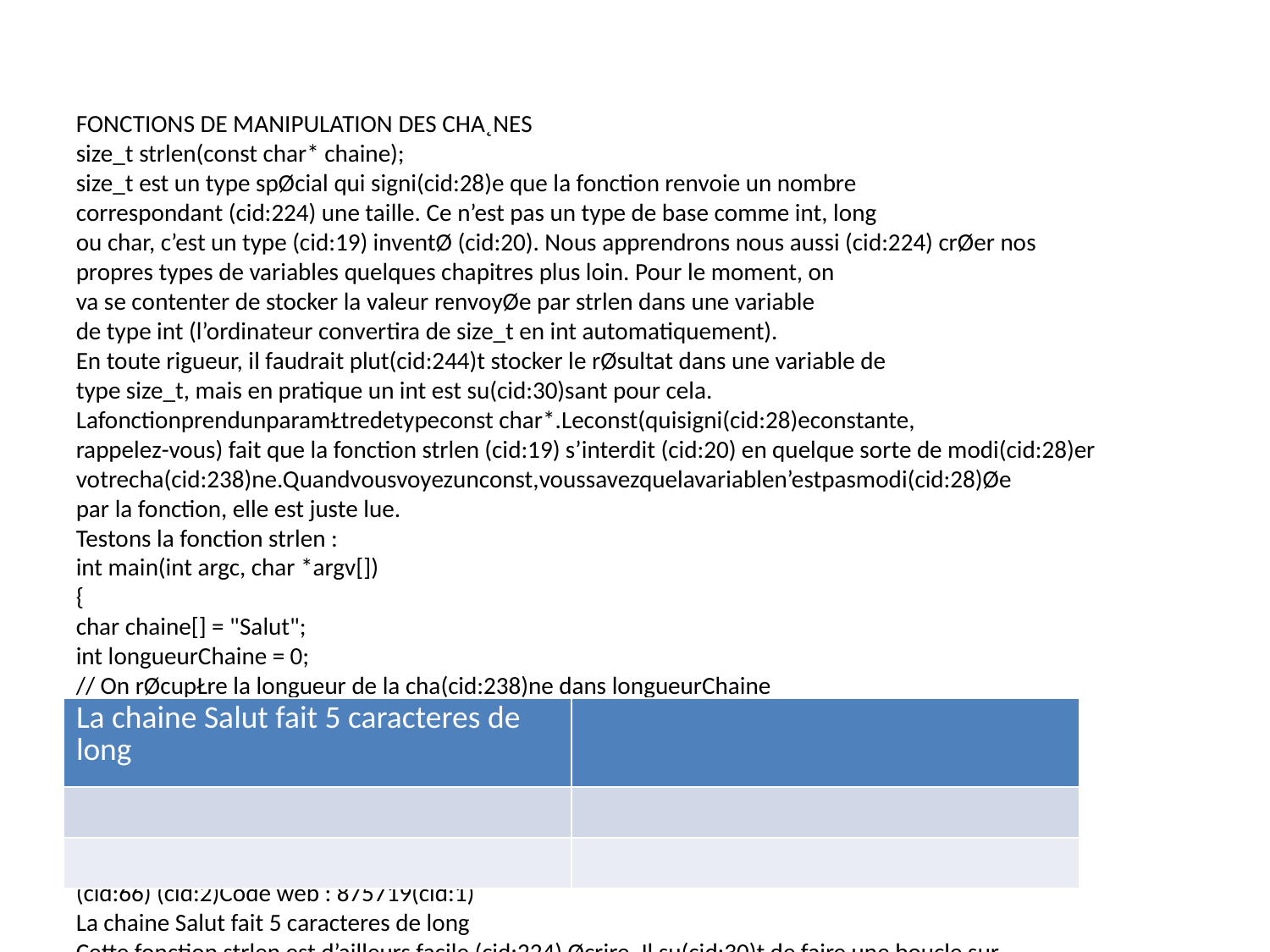

FONCTIONS DE MANIPULATION DES CHA˛NES
size_t strlen(const char* chaine);
size_t est un type spØcial qui signi(cid:28)e que la fonction renvoie un nombre
correspondant (cid:224) une taille. Ce n’est pas un type de base comme int, long
ou char, c’est un type (cid:19) inventØ (cid:20). Nous apprendrons nous aussi (cid:224) crØer nos
propres types de variables quelques chapitres plus loin. Pour le moment, on
va se contenter de stocker la valeur renvoyØe par strlen dans une variable
de type int (l’ordinateur convertira de size_t en int automatiquement).
En toute rigueur, il faudrait plut(cid:244)t stocker le rØsultat dans une variable de
type size_t, mais en pratique un int est su(cid:30)sant pour cela.
LafonctionprendunparamŁtredetypeconst char*.Leconst(quisigni(cid:28)econstante,
rappelez-vous) fait que la fonction strlen (cid:19) s’interdit (cid:20) en quelque sorte de modi(cid:28)er
votrecha(cid:238)ne.Quandvousvoyezunconst,voussavezquelavariablen’estpasmodi(cid:28)Øe
par la fonction, elle est juste lue.
Testons la fonction strlen :
int main(int argc, char *argv[])
{
char chaine[] = "Salut";
int longueurChaine = 0;
// On rØcupŁre la longueur de la cha(cid:238)ne dans longueurChaine
longueurChaine = strlen(chaine);
// On affiche la longueur de la cha(cid:238)ne
printf("La chaine %s fait %d caracteres de long", chaine, longueurChaine);
return 0;
}
(cid:3) (cid:0)
(cid:66) (cid:2)Code web : 875719(cid:1)
La chaine Salut fait 5 caracteres de long
Cette fonction strlen est d’ailleurs facile (cid:224) Øcrire. Il su(cid:30)t de faire une boucle sur
le tableau de char qui s’arrŒte quand on tombe sur le caractŁre \0. Un compteur
s’incrØmente (cid:224) chaque tour de boucle, et c’est ce compteur que la fonction retourne.
Tiens, tout (cid:231)a m’a donnØ envie d’Øcrire moi-mŒme une fonction similaire (cid:224) strlen. ˙a
vous permettra en plus de bien comprendre comment la fonction marche :
int longueurChaine(const char* chaine);
int main(int argc, char *argv[])
{
char chaine[] = "Salut";
177
| La chaine Salut fait 5 caracteres de long |  |
| --- | --- |
|  |  |
|  |  |